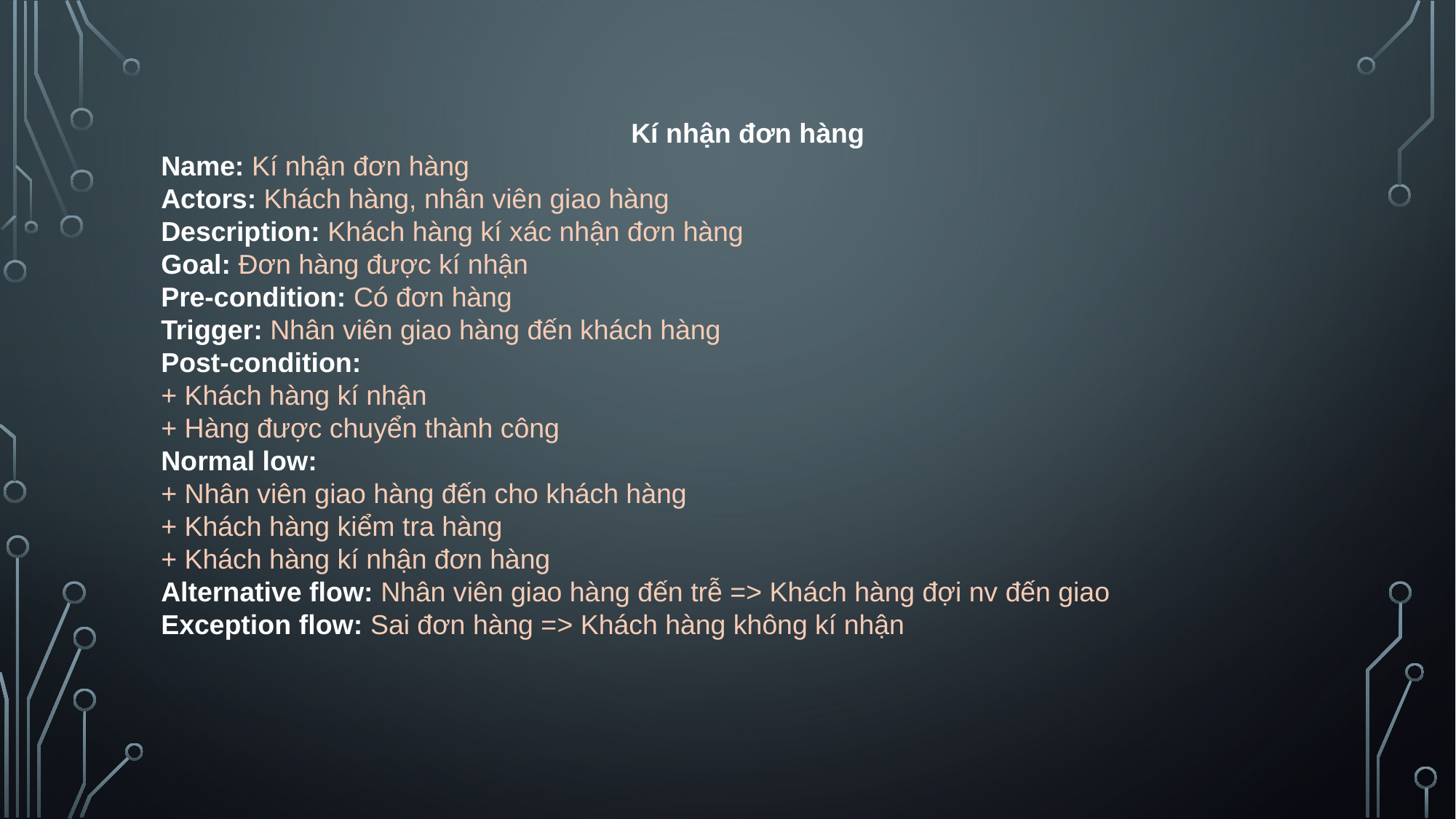

Kí nhận đơn hàng
Name: Kí nhận đơn hàng
Actors: Khách hàng, nhân viên giao hàng
Description: Khách hàng kí xác nhận đơn hàng
Goal: Đơn hàng được kí nhận
Pre-condition: Có đơn hàng
Trigger: Nhân viên giao hàng đến khách hàng
Post-condition:
+ Khách hàng kí nhận
+ Hàng được chuyển thành công
Normal low:
+ Nhân viên giao hàng đến cho khách hàng
+ Khách hàng kiểm tra hàng
+ Khách hàng kí nhận đơn hàng
Alternative flow: Nhân viên giao hàng đến trễ => Khách hàng đợi nv đến giao
Exception flow: Sai đơn hàng => Khách hàng không kí nhận